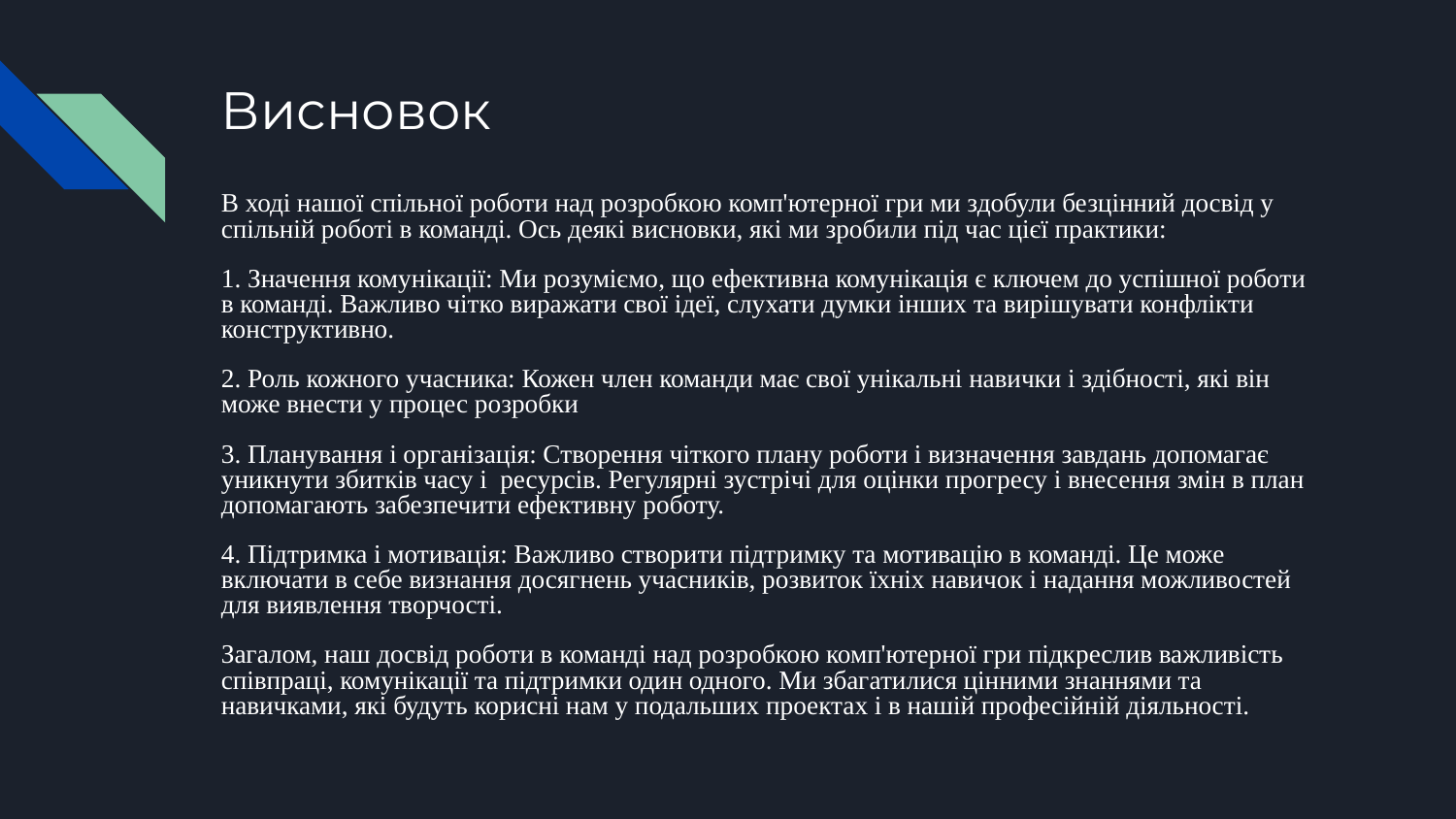

# Висновок
В ході нашої спільної роботи над розробкою комп'ютерної гри ми здобули безцінний досвід у спільній роботі в команді. Ось деякі висновки, які ми зробили під час цієї практики:
1. Значення комунікації: Ми розуміємо, що ефективна комунікація є ключем до успішної роботи в команді. Важливо чітко виражати свої ідеї, слухати думки інших та вирішувати конфлікти конструктивно.
2. Роль кожного учасника: Кожен член команди має свої унікальні навички і здібності, які він може внести у процес розробки
3. Планування і організація: Створення чіткого плану роботи і визначення завдань допомагає уникнути збитків часу і  ресурсів. Регулярні зустрічі для оцінки прогресу і внесення змін в план допомагають забезпечити ефективну роботу.
4. Підтримка і мотивація: Важливо створити підтримку та мотивацію в команді. Це може включати в себе визнання досягнень учасників, розвиток їхніх навичок і надання можливостей для виявлення творчості.
Загалом, наш досвід роботи в команді над розробкою комп'ютерної гри підкреслив важливість співпраці, комунікації та підтримки один одного. Ми збагатилися цінними знаннями та навичками, які будуть корисні нам у подальших проектах і в нашій професійній діяльності.